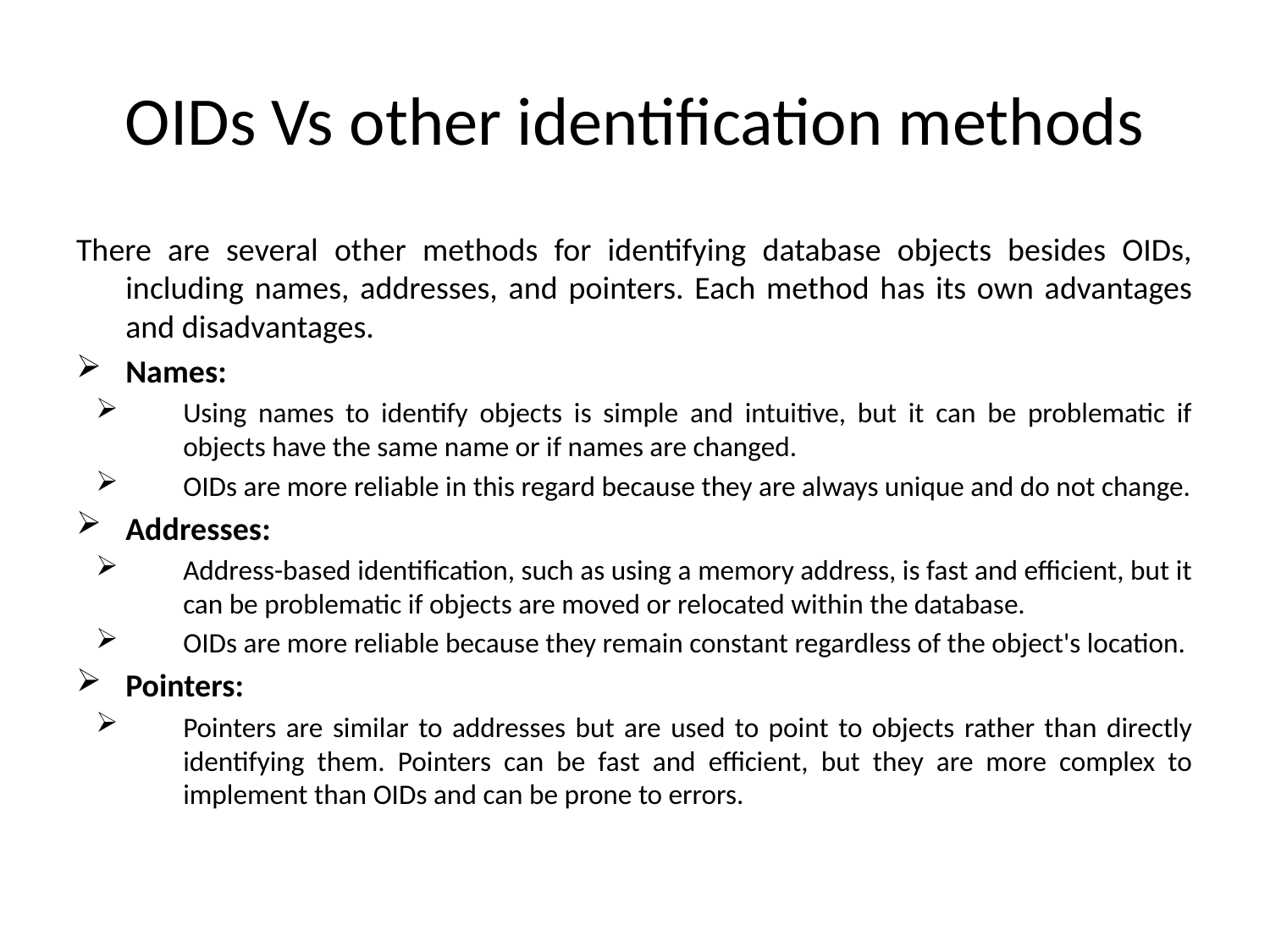

# OIDs Vs other identification methods
There are several other methods for identifying database objects besides OIDs, including names, addresses, and pointers. Each method has its own advantages and disadvantages.
Names:
Using names to identify objects is simple and intuitive, but it can be problematic if objects have the same name or if names are changed.
OIDs are more reliable in this regard because they are always unique and do not change.
Addresses:
Address-based identification, such as using a memory address, is fast and efficient, but it can be problematic if objects are moved or relocated within the database.
OIDs are more reliable because they remain constant regardless of the object's location.
Pointers:
Pointers are similar to addresses but are used to point to objects rather than directly identifying them. Pointers can be fast and efficient, but they are more complex to implement than OIDs and can be prone to errors.